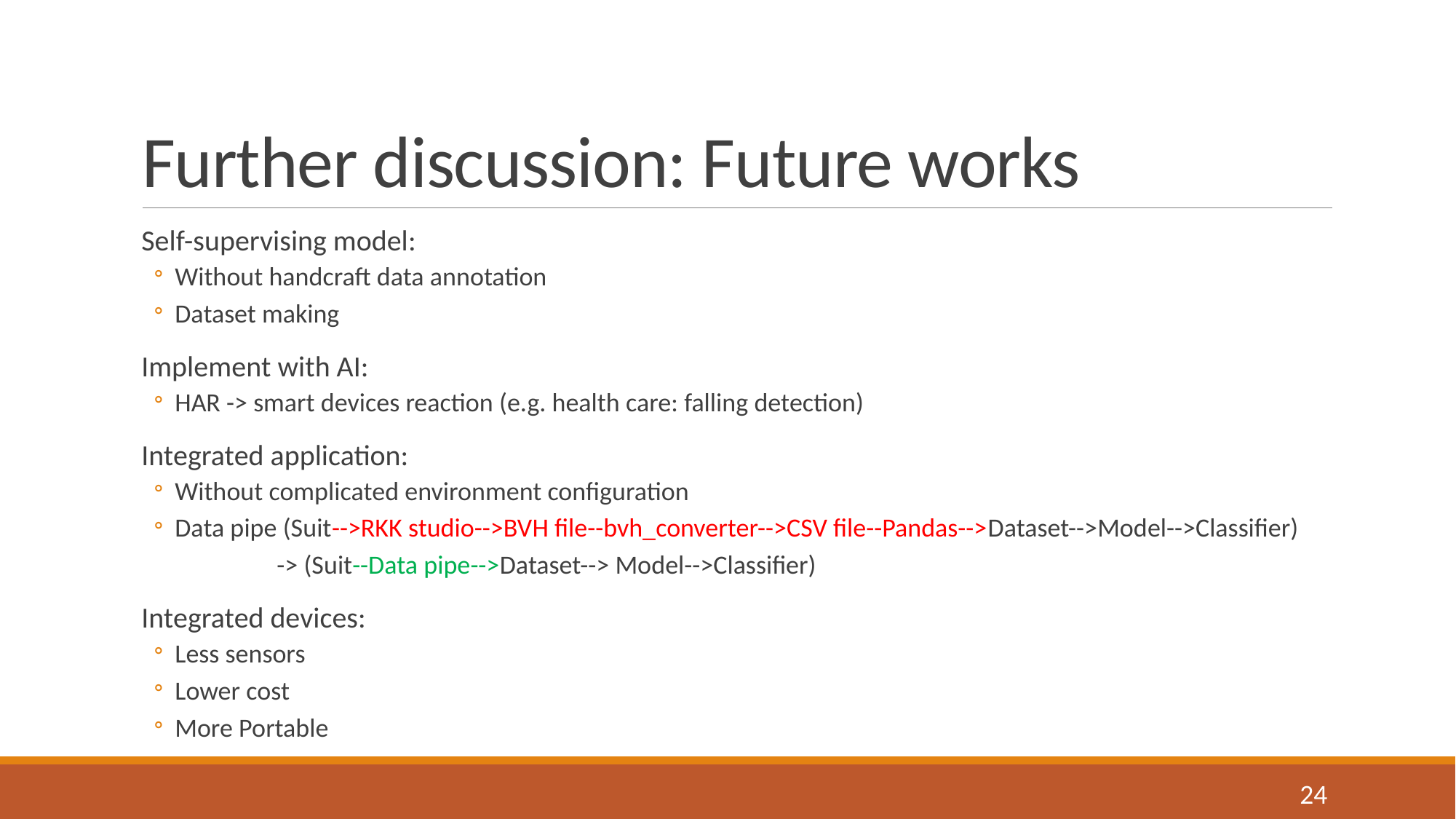

# Further discussion: Future works
Self-supervising model:
Without handcraft data annotation
Dataset making
Implement with AI:
HAR -> smart devices reaction (e.g. health care: falling detection)
Integrated application:
Without complicated environment configuration
Data pipe (Suit-->RKK studio-->BVH file--bvh_converter-->CSV file--Pandas-->Dataset-->Model-->Classifier)
 	   -> (Suit--Data pipe-->Dataset--> Model-->Classifier)
Integrated devices:
Less sensors
Lower cost
More Portable
24